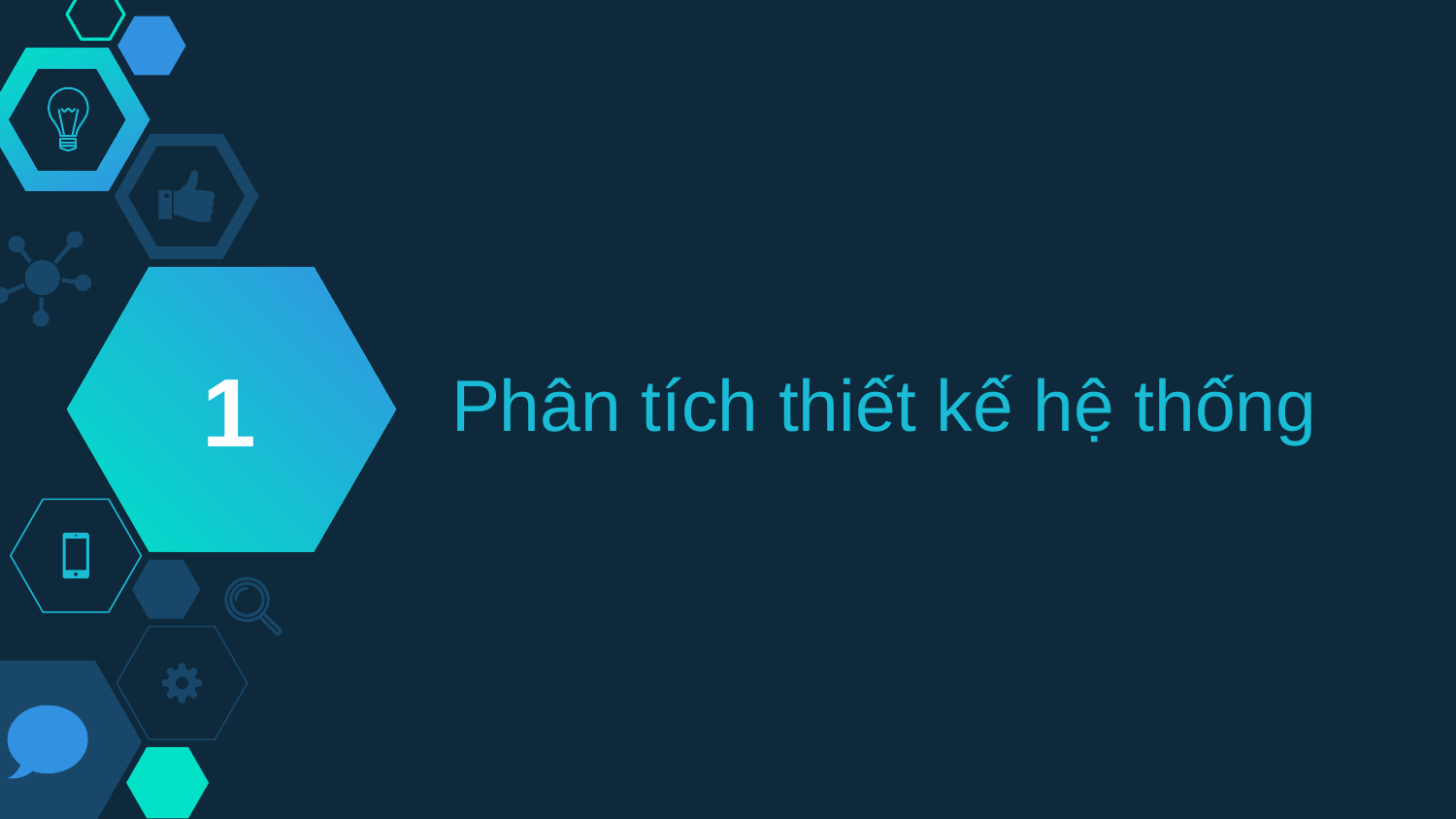

1
# Phân tích thiết kế hệ thống